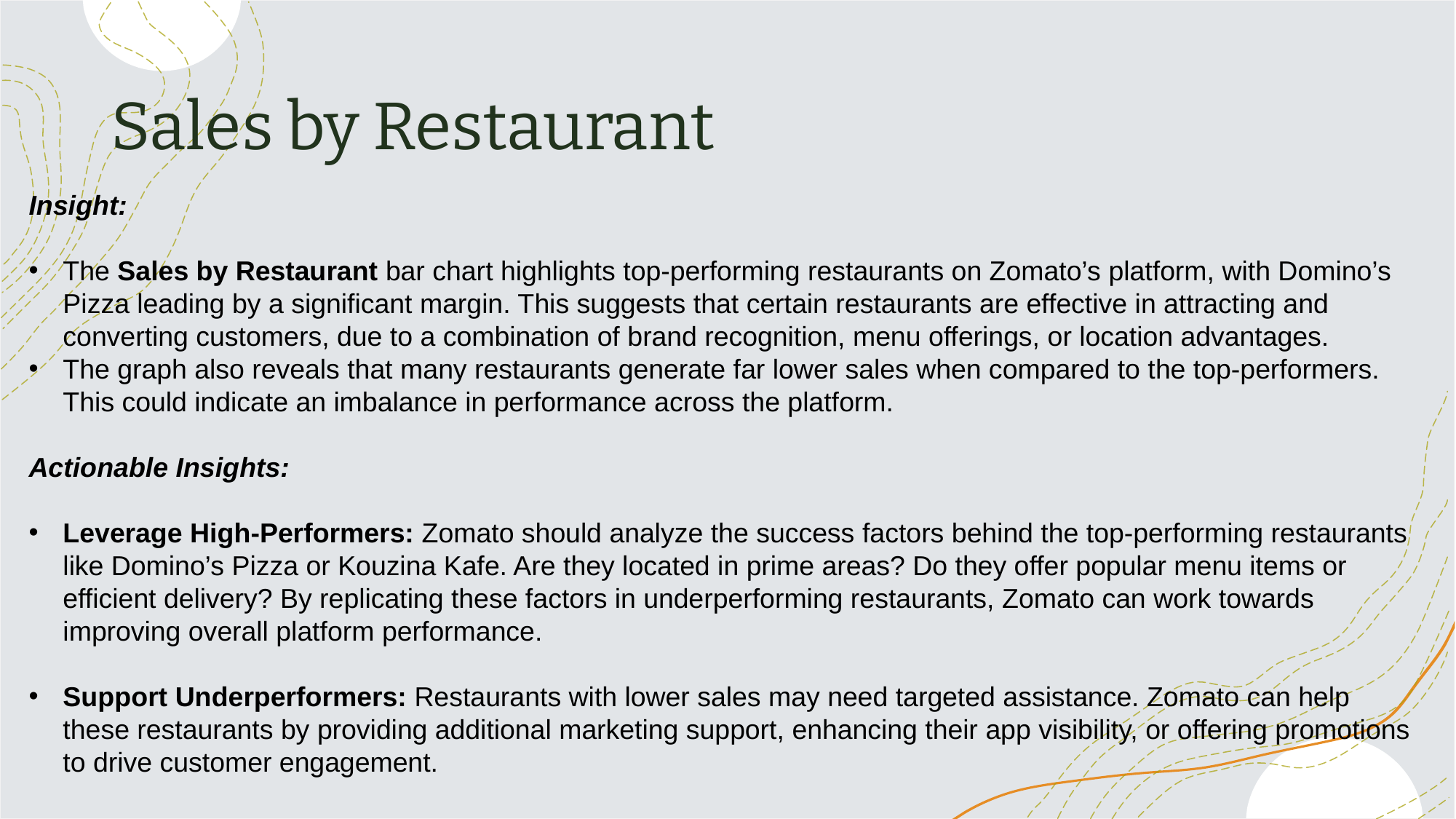

# Sales by Restaurant
Insight:

The Sales by Restaurant bar chart highlights top-performing restaurants on Zomato’s platform, with Domino’s Pizza leading by a significant margin. This suggests that certain restaurants are effective in attracting and converting customers, due to a combination of brand recognition, menu offerings, or location advantages.
The graph also reveals that many restaurants generate far lower sales when compared to the top-performers. This could indicate an imbalance in performance across the platform.

Actionable Insights:

Leverage High-Performers: Zomato should analyze the success factors behind the top-performing restaurants like Domino’s Pizza or Kouzina Kafe. Are they located in prime areas? Do they offer popular menu items or efficient delivery? By replicating these factors in underperforming restaurants, Zomato can work towards improving overall platform performance.

Support Underperformers: Restaurants with lower sales may need targeted assistance. Zomato can help these restaurants by providing additional marketing support, enhancing their app visibility, or offering promotions to drive customer engagement.